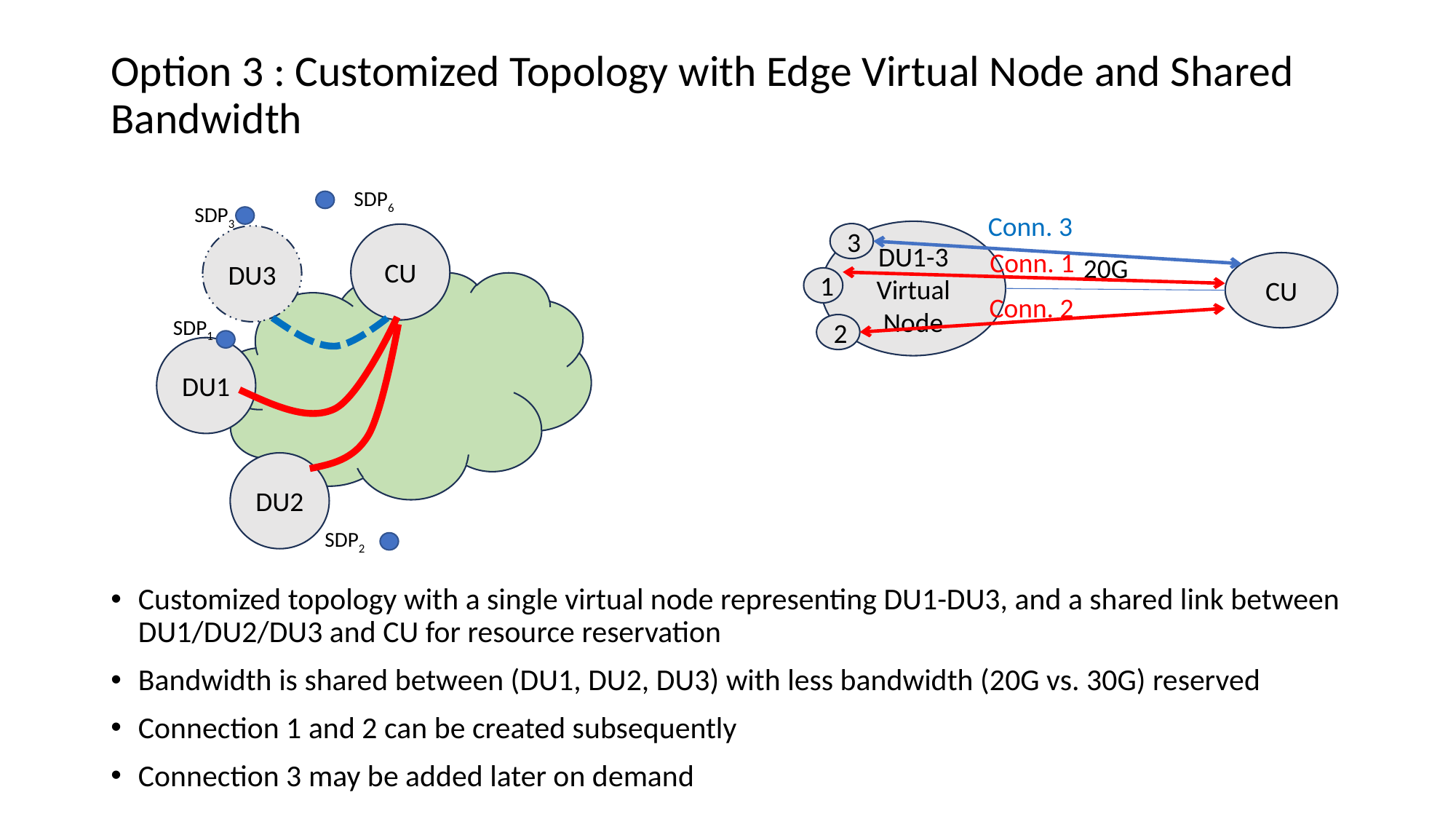

# Option 3 : Customized Topology with Edge Virtual Node and Shared Bandwidth
SDP6

SDP3

CU
DU3

SDP1

DU1
DU2
SDP2

Conn. 3
DU1-3 Virtual Node
3
Conn. 1
20G
CU
1
Conn. 2
2
Customized topology with a single virtual node representing DU1-DU3, and a shared link between DU1/DU2/DU3 and CU for resource reservation
Bandwidth is shared between (DU1, DU2, DU3) with less bandwidth (20G vs. 30G) reserved
Connection 1 and 2 can be created subsequently
Connection 3 may be added later on demand